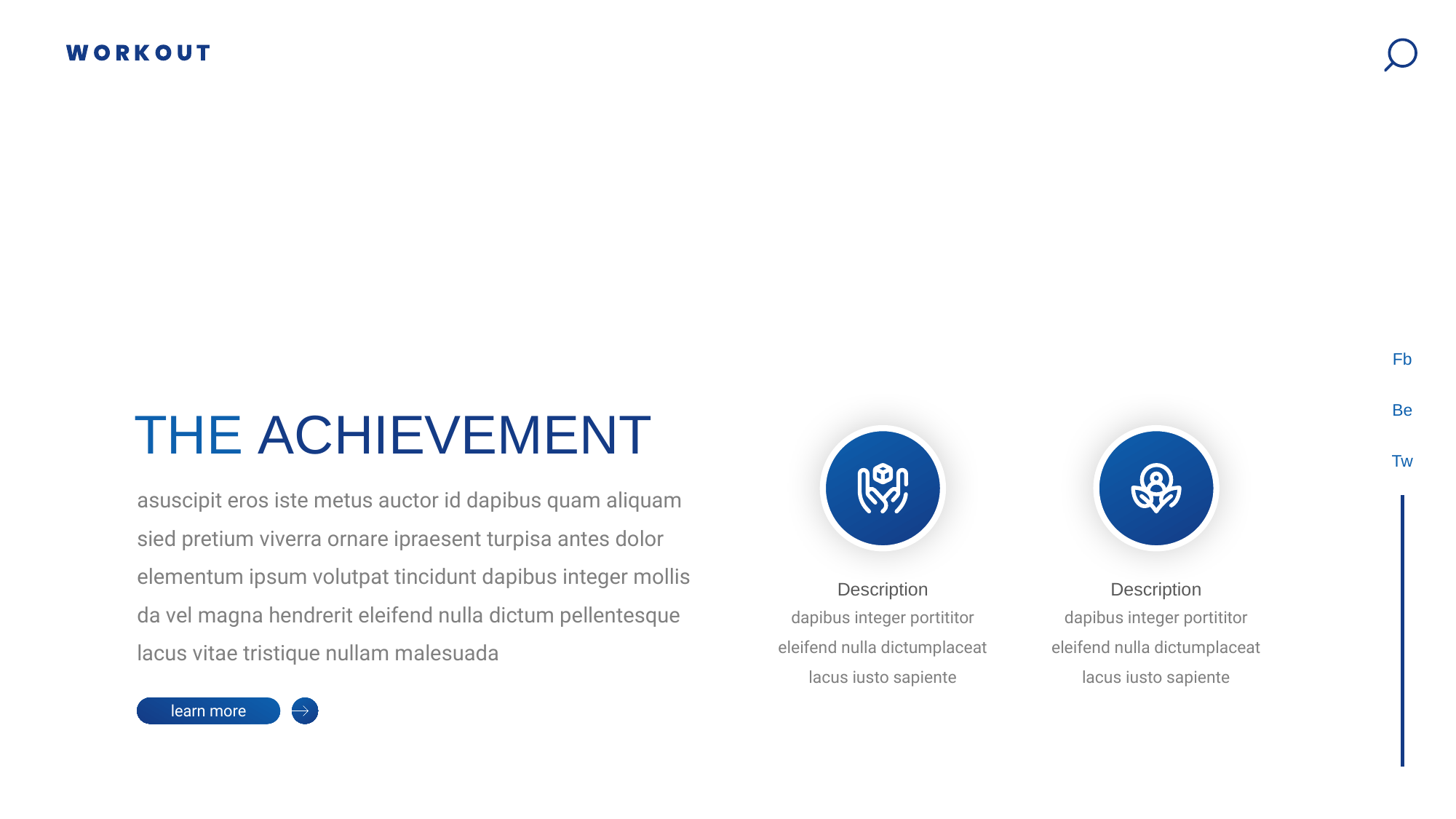

Fb
Be
Tw
THE ACHIEVEMENT
asuscipit eros iste metus auctor id dapibus quam aliquam sied pretium viverra ornare ipraesent turpisa antes dolor elementum ipsum volutpat tincidunt dapibus integer mollis da vel magna hendrerit eleifend nulla dictum pellentesque lacus vitae tristique nullam malesuada
learn more

Description
dapibus integer portititor eleifend nulla dictumplaceat lacus iusto sapiente
Description
dapibus integer portititor eleifend nulla dictumplaceat lacus iusto sapiente